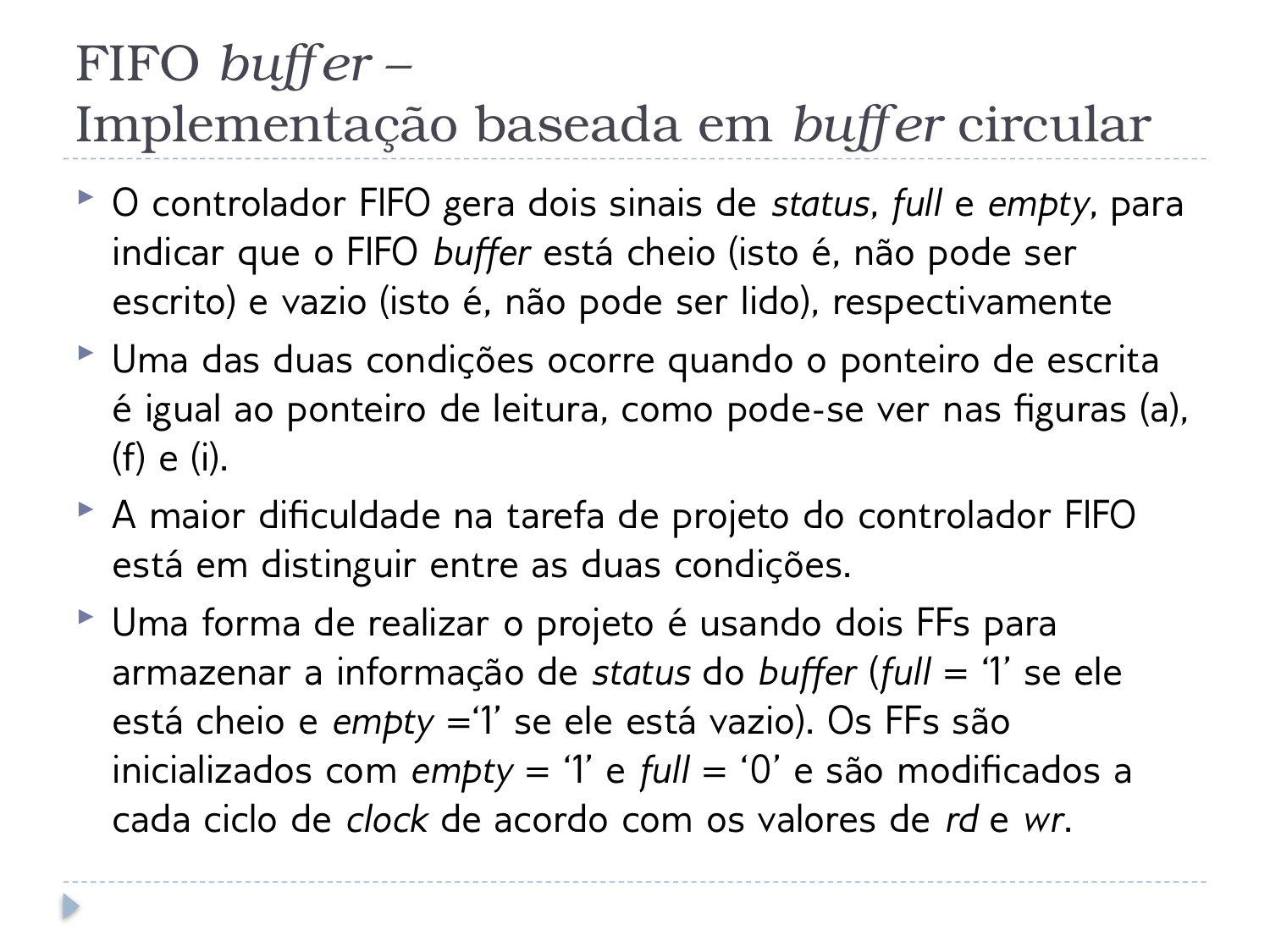

# FIFO buffer – Implementação baseada em buffer circular
O controlador FIFO gera dois sinais de status, full e empty, para indicar que o FIFO buffer está cheio (isto é, não pode ser escrito) e vazio (isto é, não pode ser lido), respectivamente
Uma das duas condições ocorre quando o ponteiro de escrita é igual ao ponteiro de leitura, como pode-se ver nas figuras (a), (f) e (i).
A maior dificuldade na tarefa de projeto do controlador FIFO está em distinguir entre as duas condições.
Uma forma de realizar o projeto é usando dois FFs para armazenar a informação de status do buffer (full = ‘1’ se ele está cheio e empty =‘1’ se ele está vazio). Os FFs são inicializados com empty = ‘1’ e full = ‘0’ e são modificados a cada ciclo de clock de acordo com os valores de rd e wr.